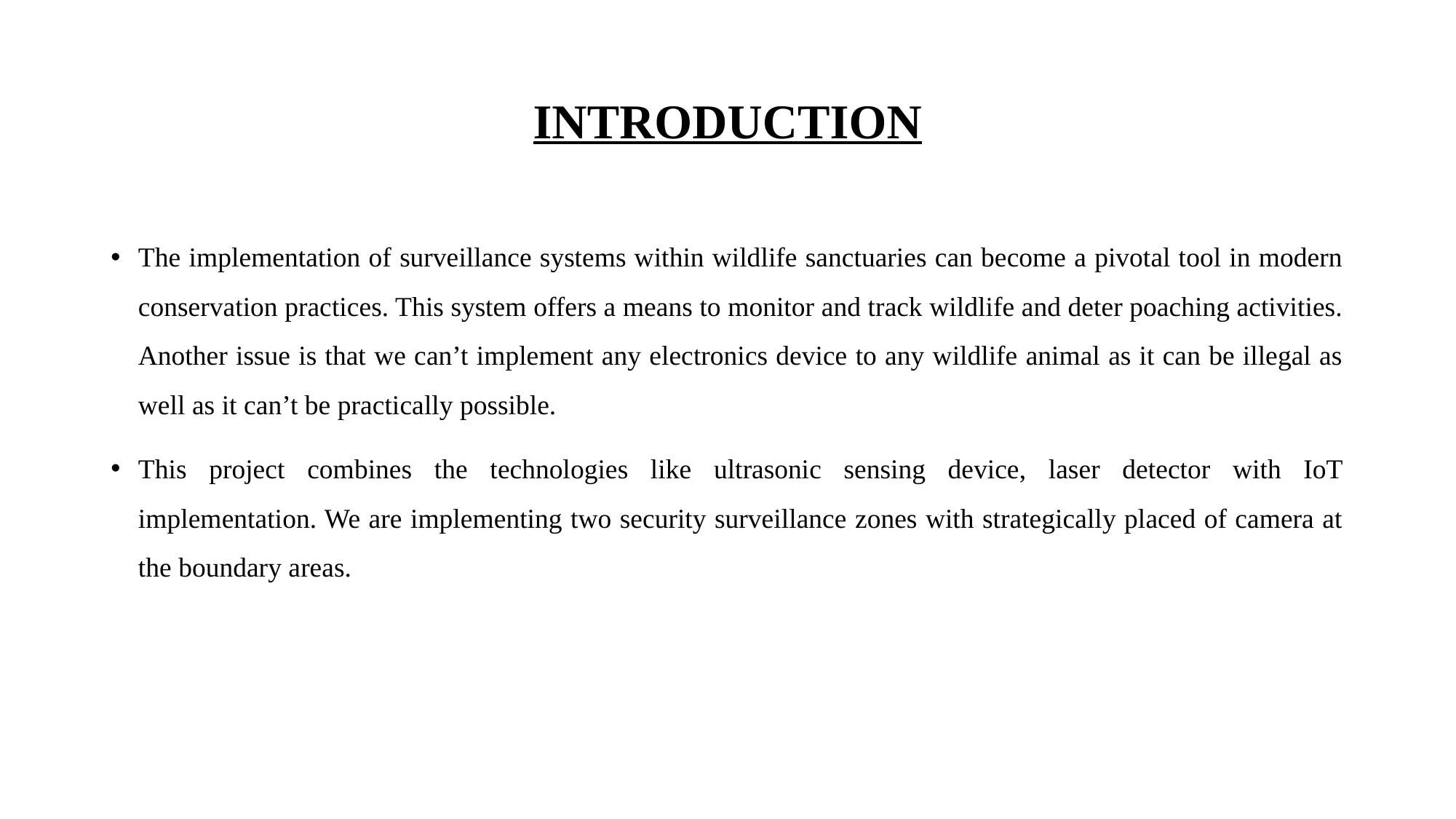

# INTRODUCTION
The implementation of surveillance systems within wildlife sanctuaries can become a pivotal tool in modern conservation practices. This system offers a means to monitor and track wildlife and deter poaching activities. Another issue is that we can’t implement any electronics device to any wildlife animal as it can be illegal as well as it can’t be practically possible.
This project combines the technologies like ultrasonic sensing device, laser detector with IoT implementation. We are implementing two security surveillance zones with strategically placed of camera at the boundary areas.